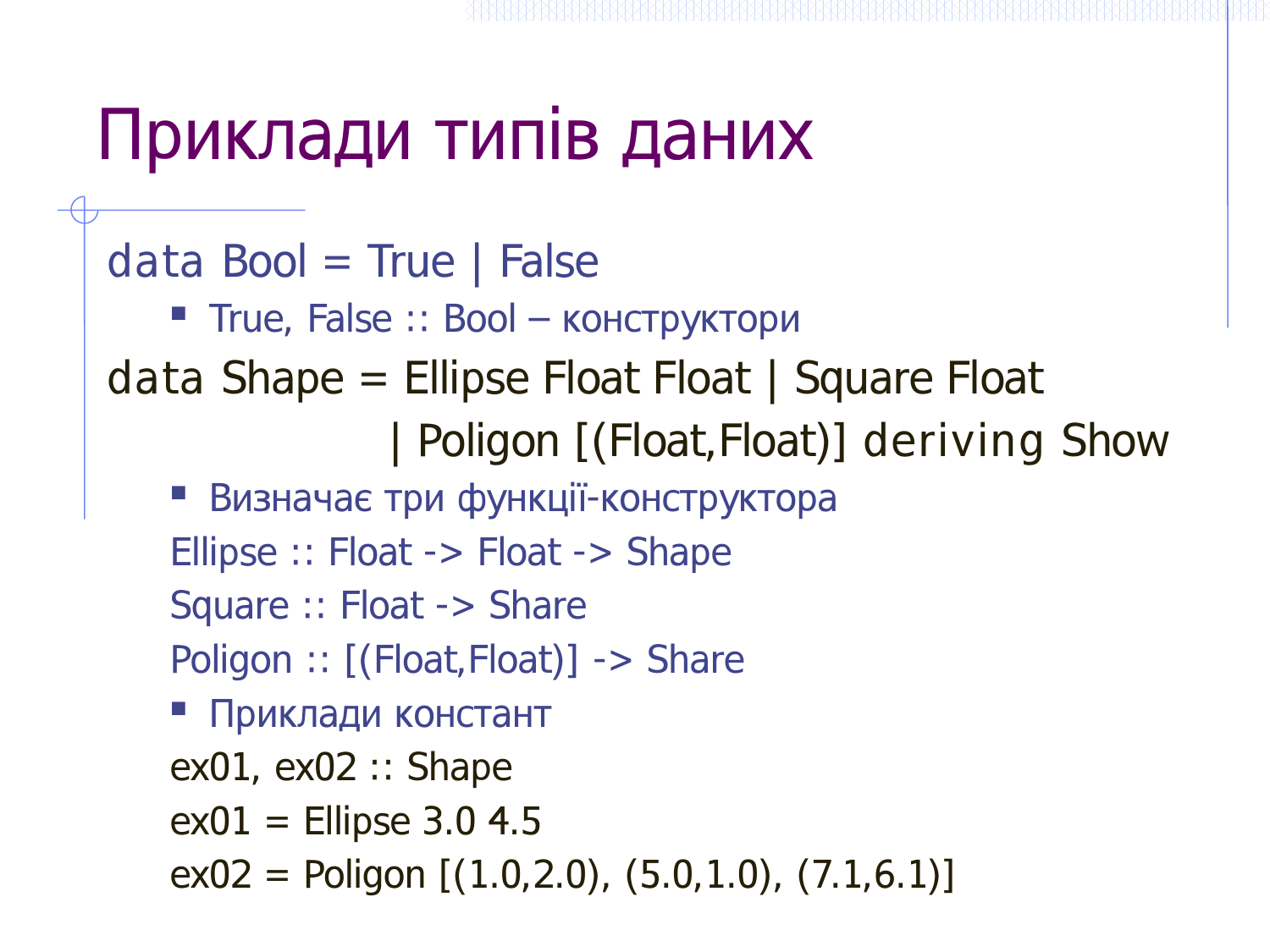

# Приклади типів даних
data Bool = True | False
True, False :: Bool – конструктори
data Shape = Ellipse Float Float | Square Float
                    | Poligon [(Float,Float)] deriving Show
Визначає три функції-конструктора
Ellipse :: Float -> Float -> Shape
Square :: Float -> Share
Poligon :: [(Float,Float)] -> Share
Приклади констант
ex01, ex02 :: Shape
ex01 = Ellipse 3.0 4.5
ex02 = Poligon [(1.0,2.0), (5.0,1.0), (7.1,6.1)]